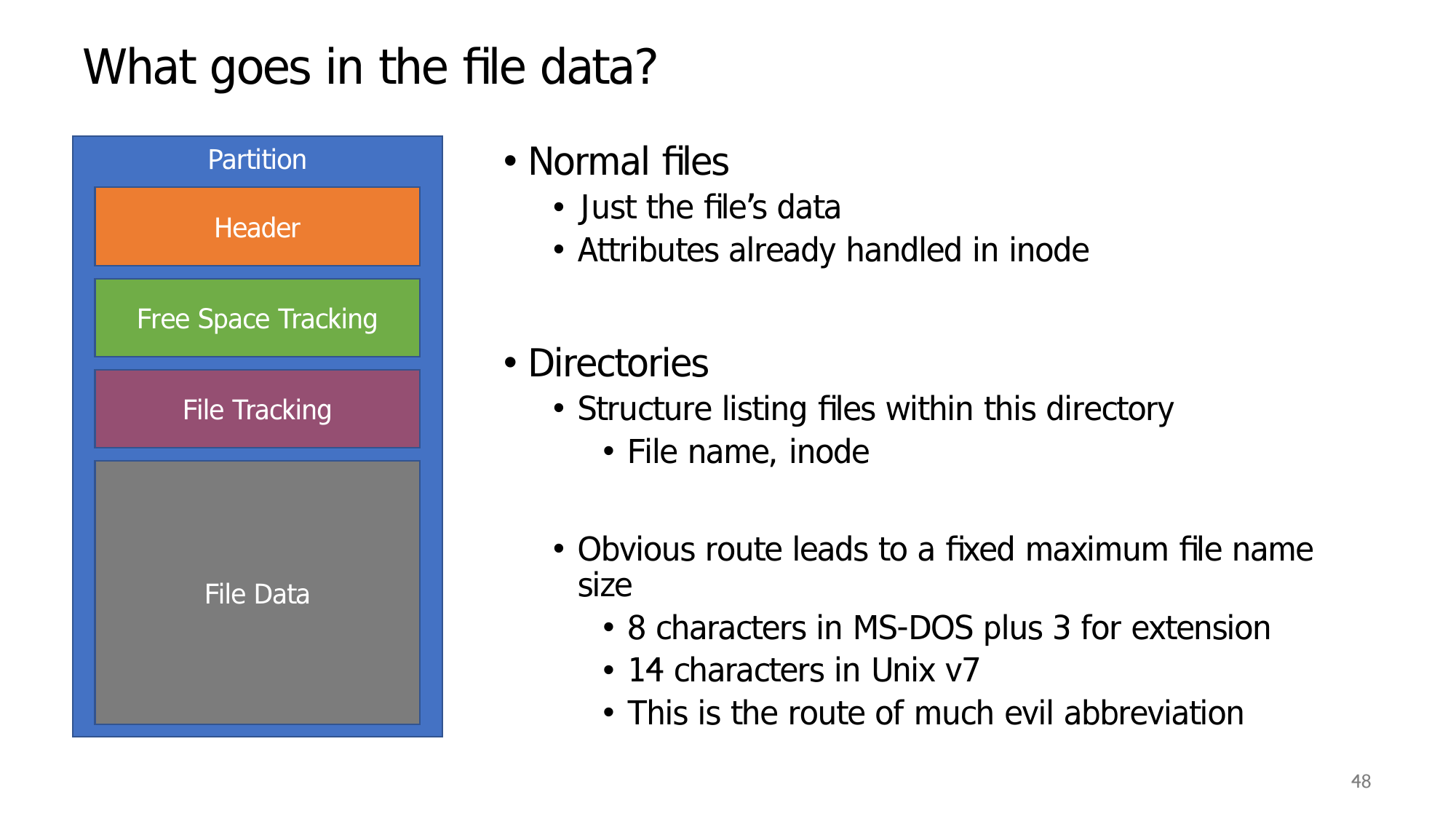

# What goes in the file data?
Partition
Header
Free Space Tracking
File Tracking
File Data
Normal files
Just the file’s data
Attributes already handled in inode

Directories
Structure listing files within this directory
File name, inode

Obvious route leads to a fixed maximum file name size
8 characters in MS-DOS plus 3 for extension
14 characters in Unix v7
This is the route of much evil abbreviation
48